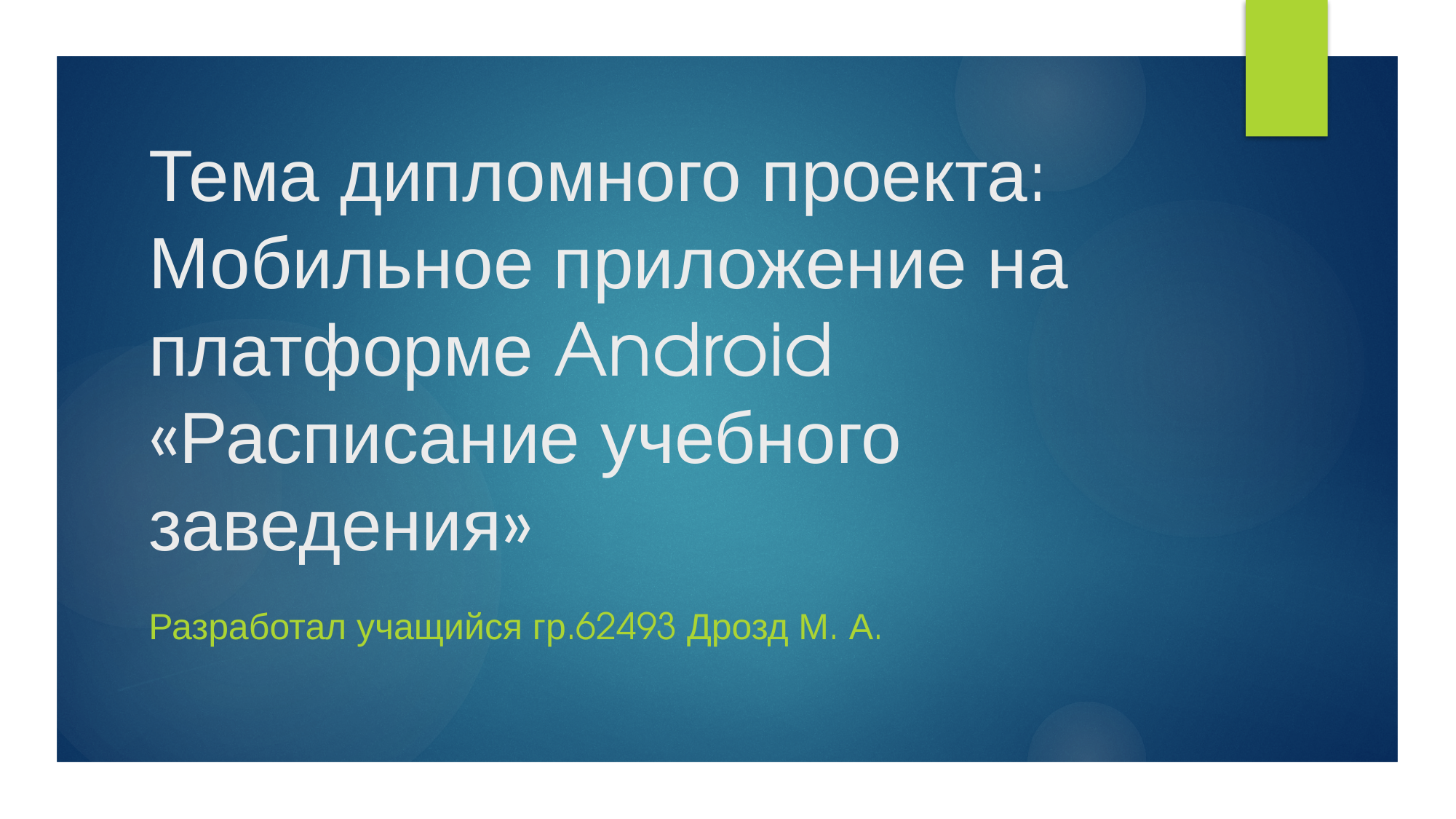

# Тема дипломного проекта: Мобильное приложение на платформе Android «Расписание учебного заведения»
Разработал учащийся гр.62493 Дрозд М. А.